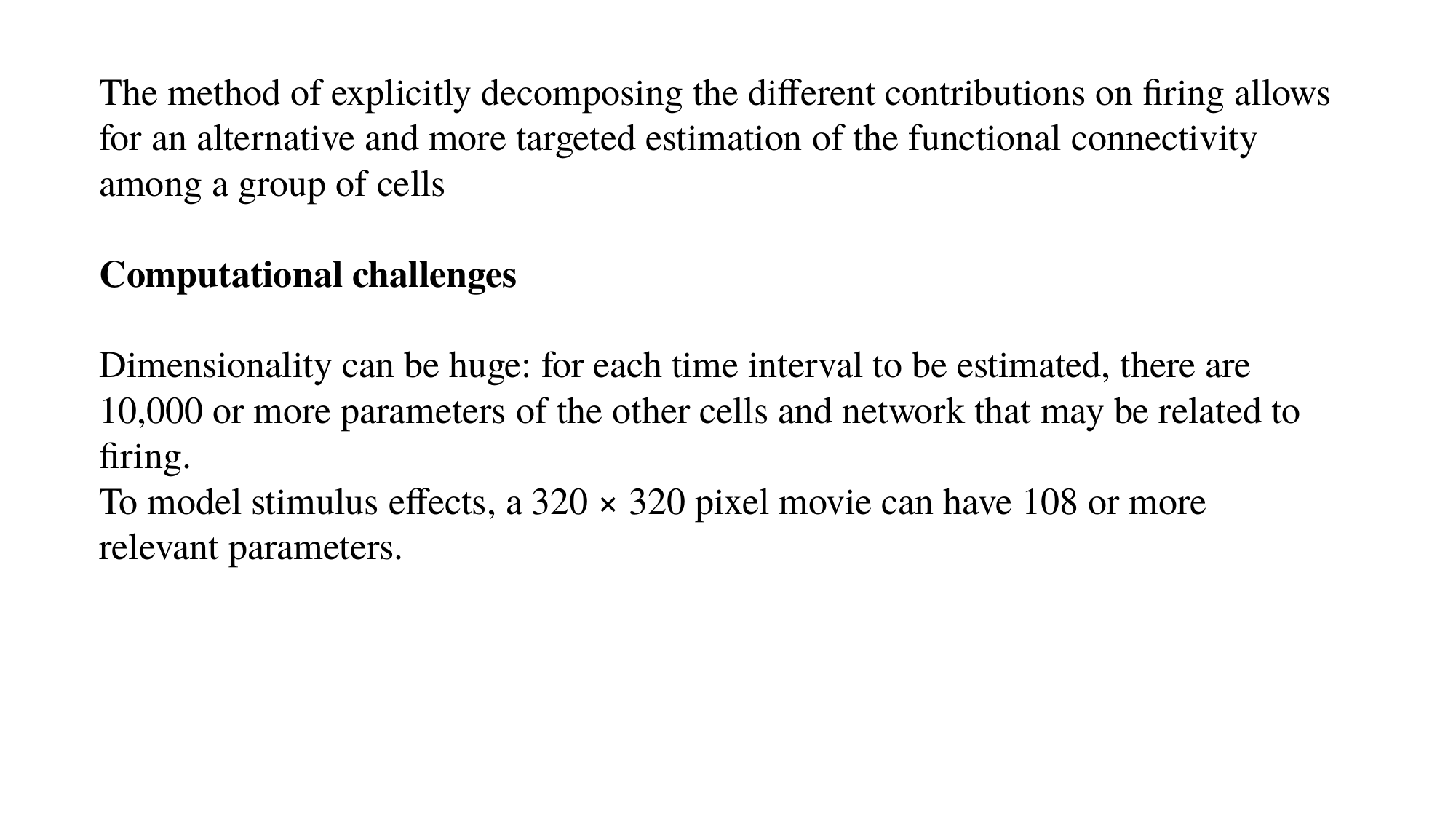

The method of explicitly decomposing the different contributions on firing allows for an alternative and more targeted estimation of the functional connectivity among a group of cells

Computational challenges

Dimensionality can be huge: for each time interval to be estimated, there are 10,000 or more parameters of the other cells and network that may be related to firing.
To model stimulus effects, a 320 × 320 pixel movie can have 108 or more relevant parameters.